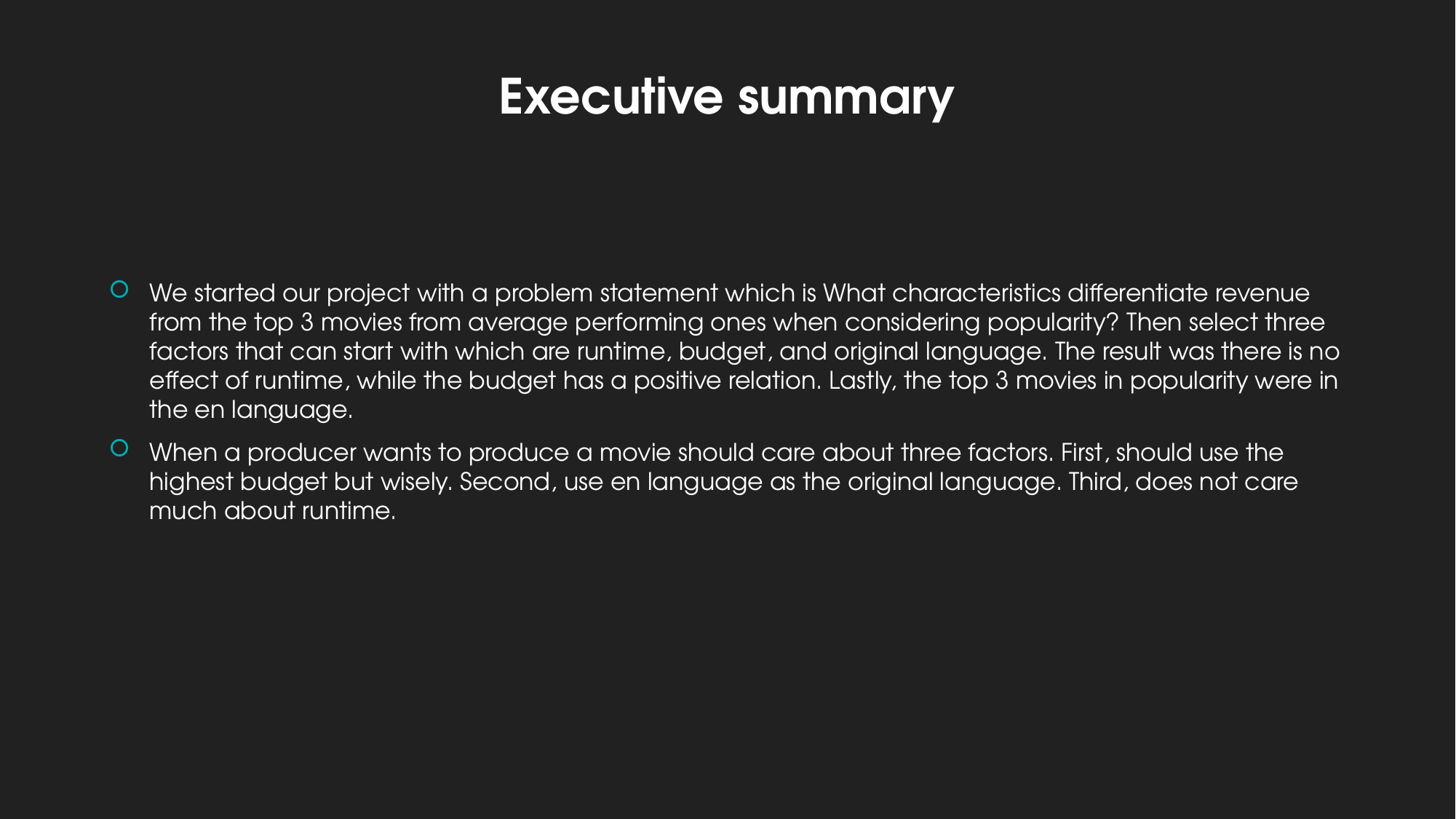

Executive summary
We started our project with a problem statement which is What characteristics differentiate revenue from the top 3 movies from average performing ones when considering popularity? Then select three factors that can start with which are runtime, budget, and original language. The result was there is no effect of runtime, while the budget has a positive relation. Lastly, the top 3 movies in popularity were in the en language.
When a producer wants to produce a movie should care about three factors. First, should use the highest budget but wisely. Second, use en language as the original language. Third, does not care much about runtime.